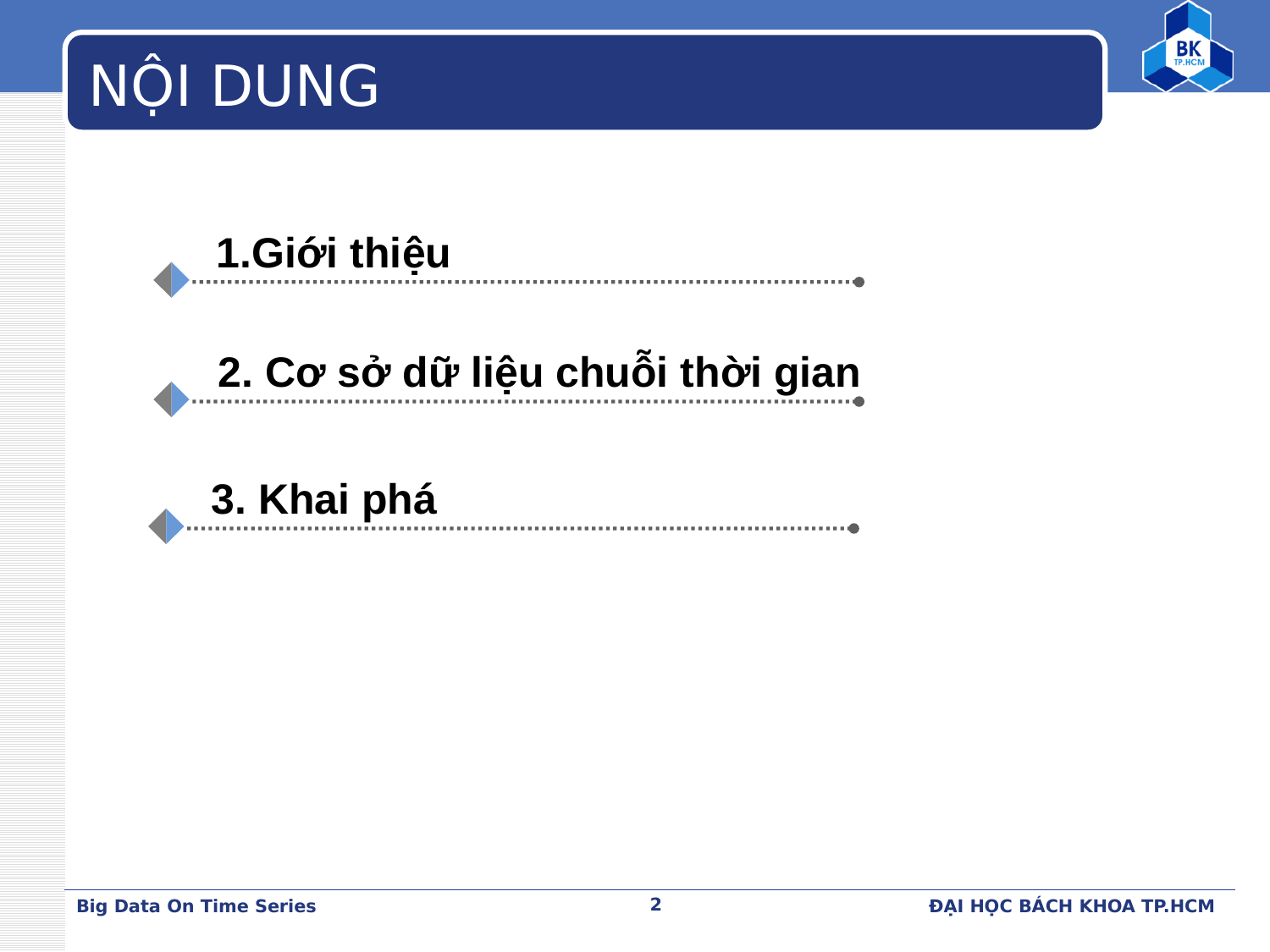

# NỘI DUNG
1.Giới thiệu

2. Cơ sở dữ liệu chuỗi thời gian

3. Khai phá

2
Big Data On Time Series
ĐẠI HỌC BÁCH KHOA TP.HCM